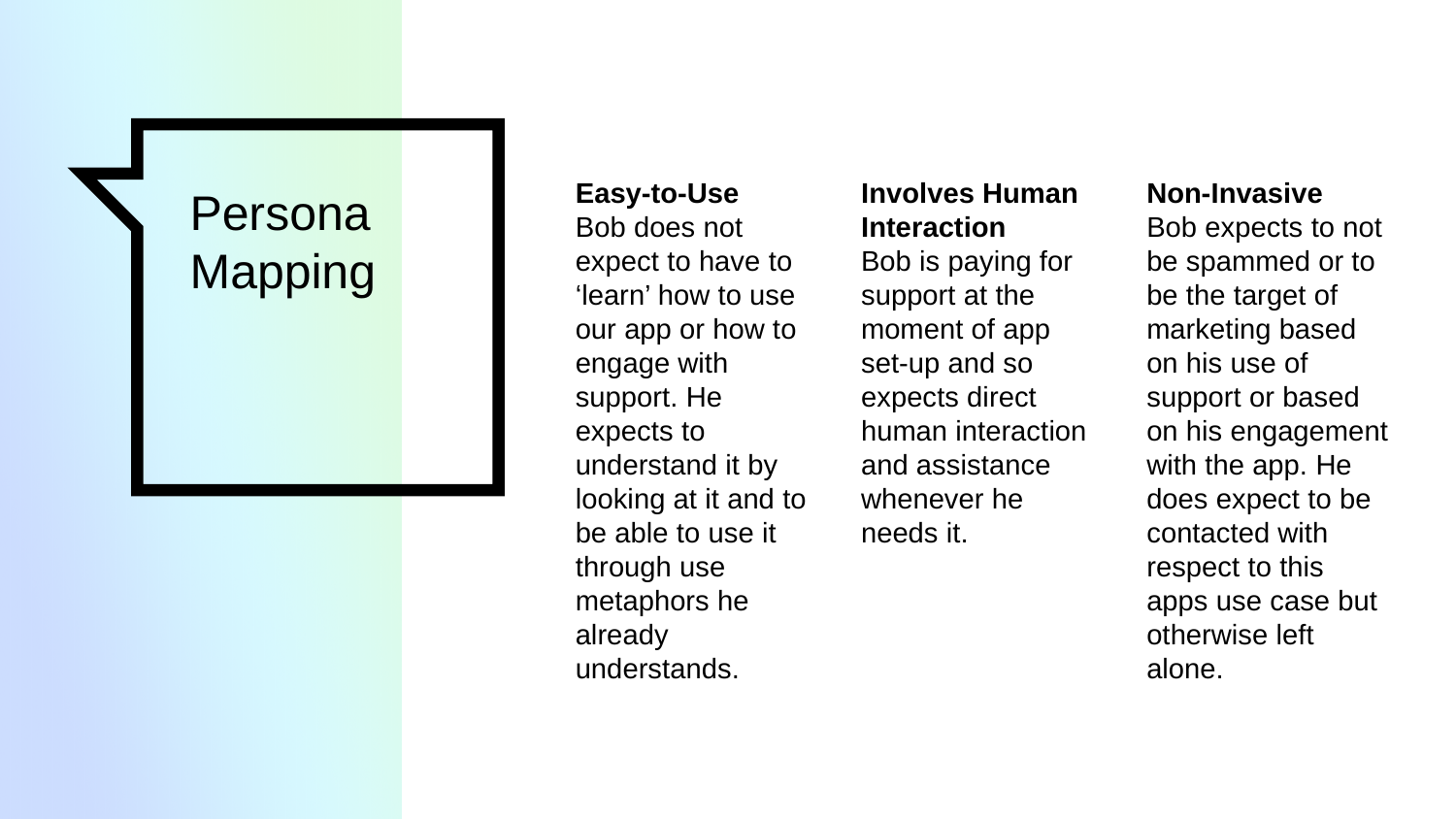

Easy-to-Use
Bob does not expect to have to ‘learn’ how to use our app or how to engage with support. He expects to understand it by looking at it and to be able to use it through use metaphors he already understands.
Involves Human Interaction
Bob is paying for support at the moment of app set-up and so expects direct human interaction and assistance whenever he needs it.
Non-Invasive
Bob expects to not be spammed or to be the target of marketing based on his use of support or based on his engagement with the app. He does expect to be contacted with respect to this apps use case but otherwise left alone.

# Persona Mapping